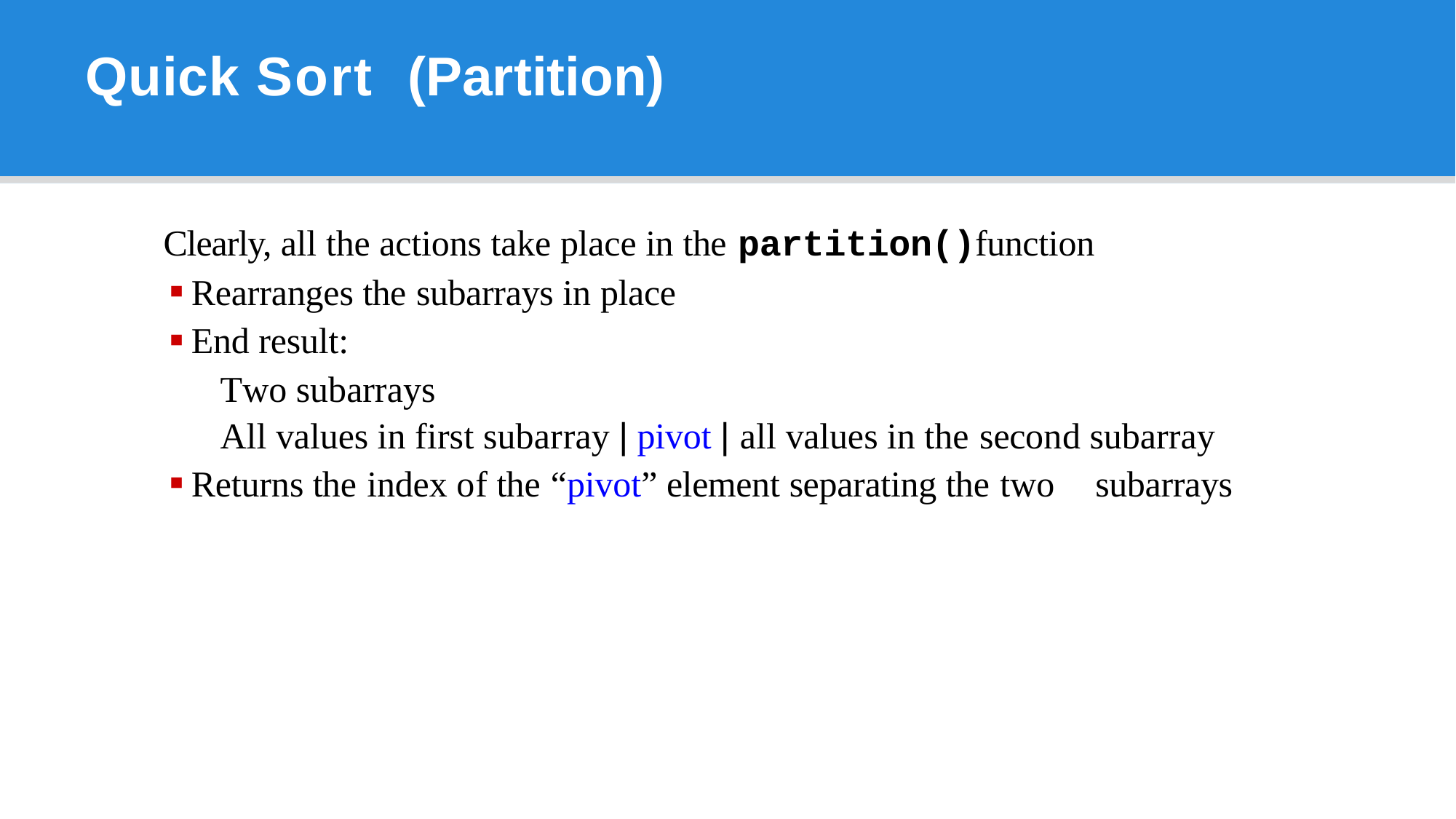

# Quick Sort  (Partition)
Clearly, all the actions take place in the partition()function
Rearranges the subarrays in place
End result:
Two subarrays
All values in first subarray | pivot | all values in the second subarray
Returns the index of the “pivot” element separating the two	subarrays